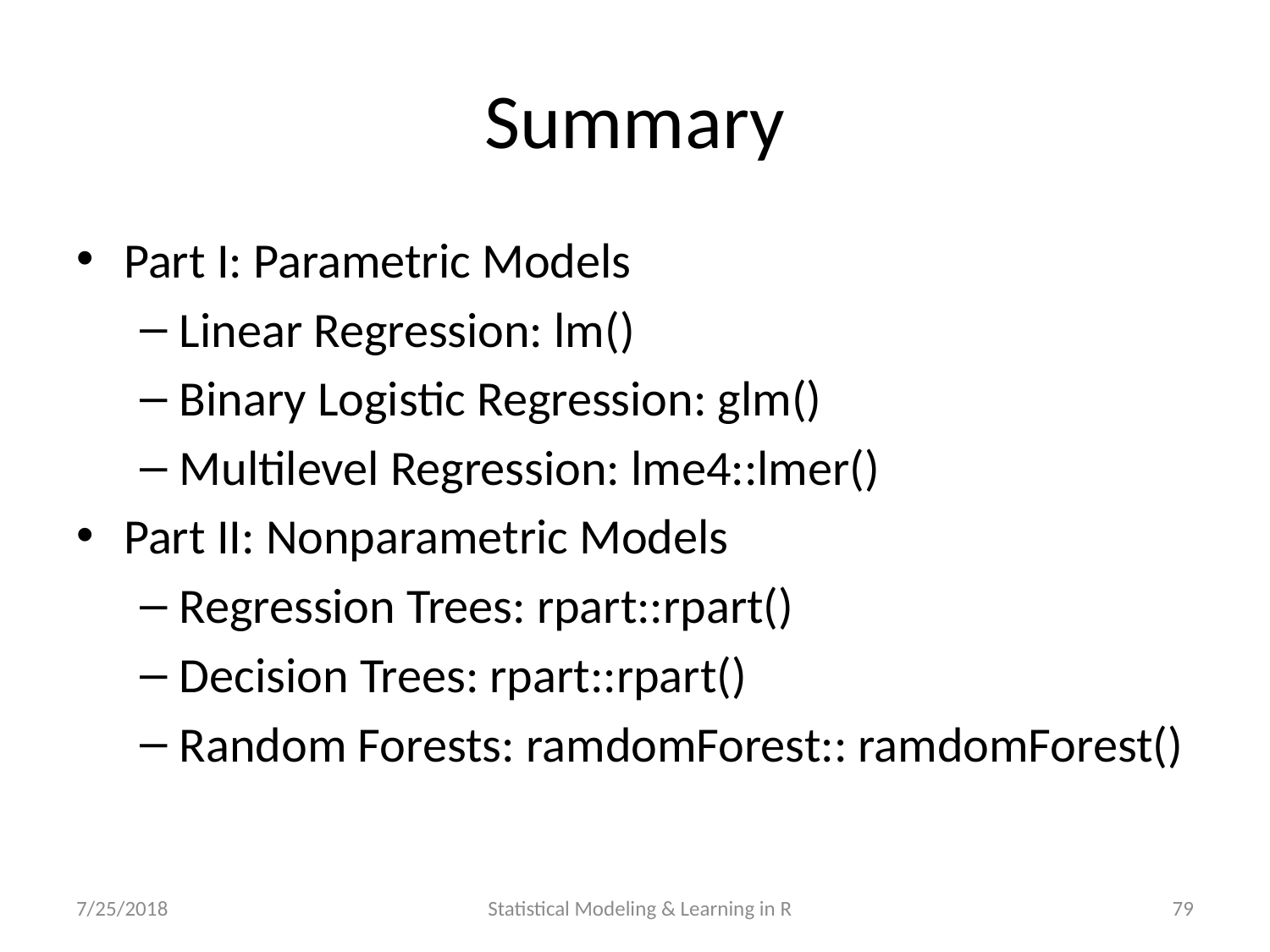

# Summary
Part I: Parametric Models
Linear Regression: lm()
Binary Logistic Regression: glm()
Multilevel Regression: lme4::lmer()
Part II: Nonparametric Models
Regression Trees: rpart::rpart()
Decision Trees: rpart::rpart()
Random Forests: ramdomForest:: ramdomForest()
7/25/2018
Statistical Modeling & Learning in R
79